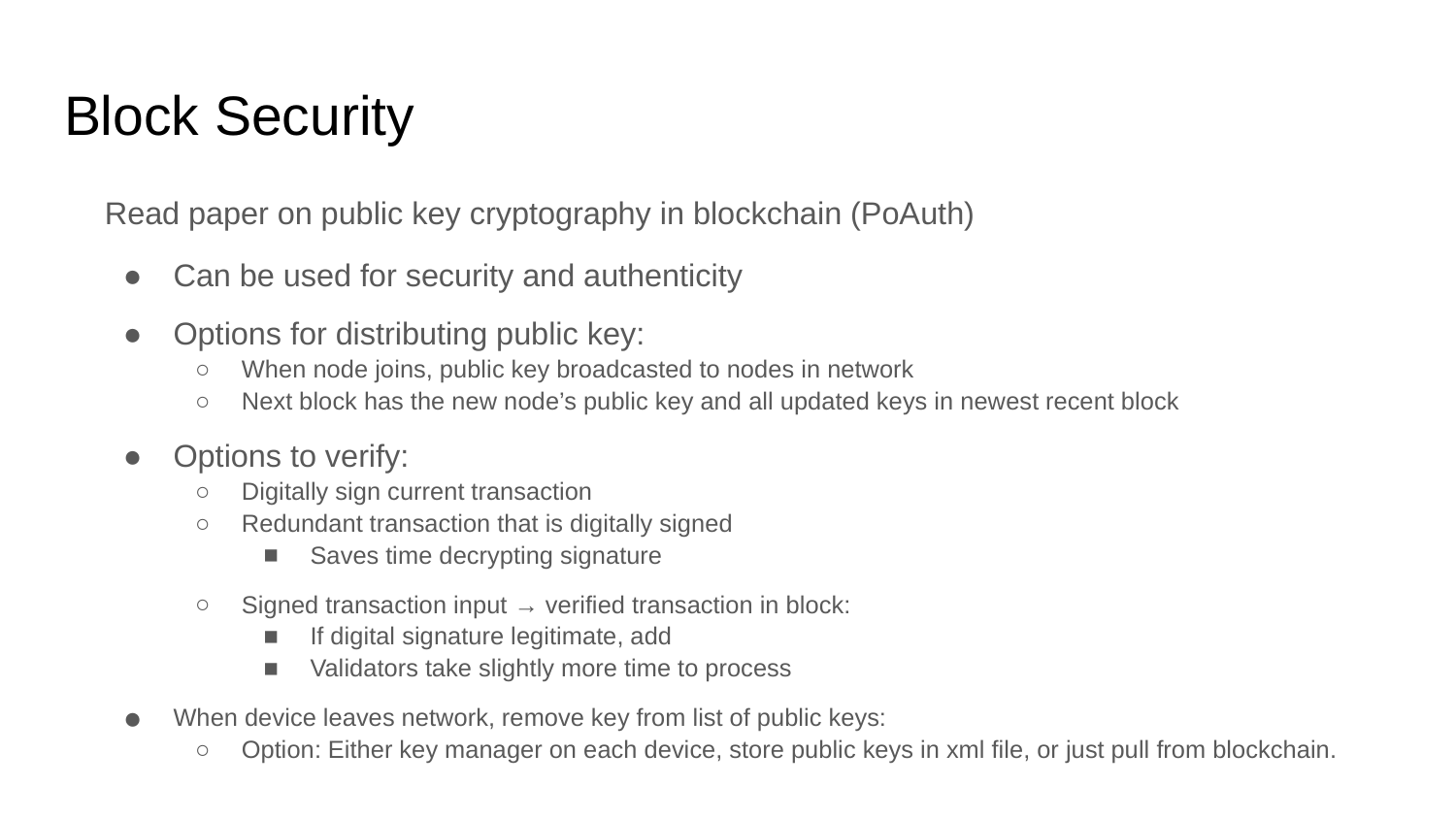

# Block Security
Read paper on public key cryptography in blockchain (PoAuth)
Can be used for security and authenticity
Options for distributing public key:
When node joins, public key broadcasted to nodes in network
Next block has the new node’s public key and all updated keys in newest recent block
Options to verify:
Digitally sign current transaction
Redundant transaction that is digitally signed
Saves time decrypting signature
Signed transaction input → verified transaction in block:
If digital signature legitimate, add
Validators take slightly more time to process
When device leaves network, remove key from list of public keys:
Option: Either key manager on each device, store public keys in xml file, or just pull from blockchain.